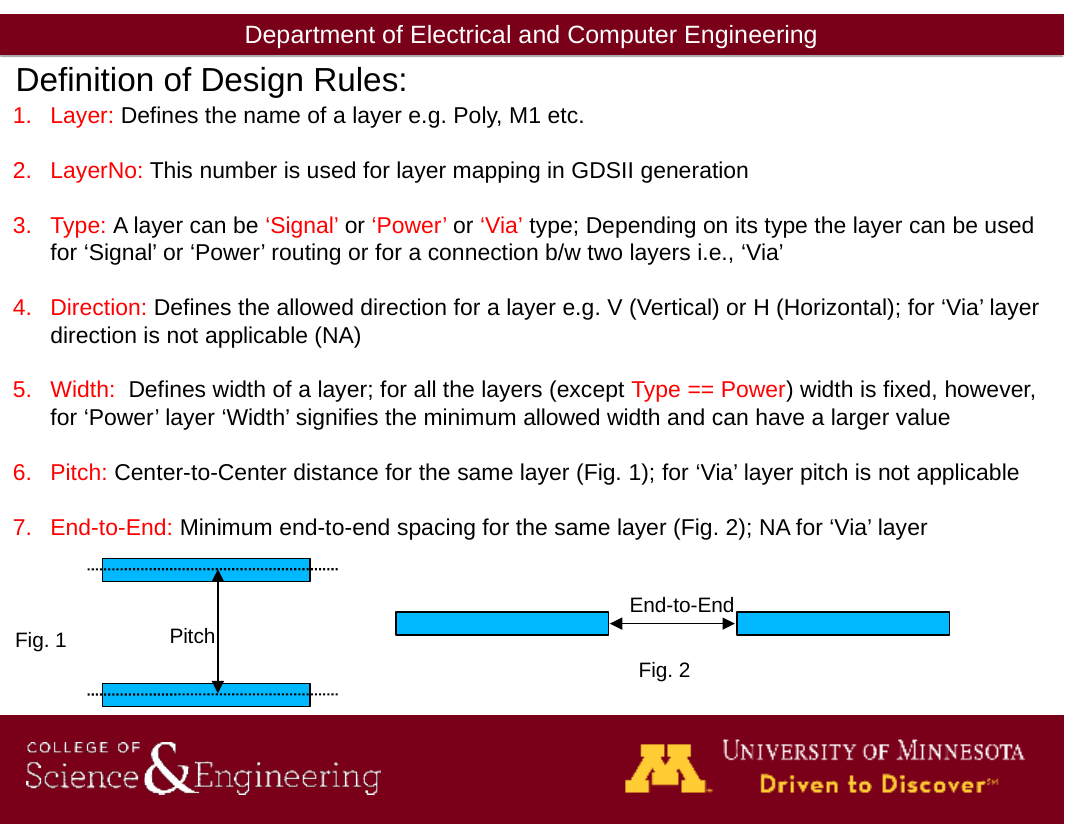

Definition of Design Rules:
Layer: Defines the name of a layer e.g. Poly, M1 etc.

LayerNo: This number is used for layer mapping in GDSII generation

Type: A layer can be ‘Signal’ or ‘Power’ or ‘Via’ type; Depending on its type the layer can be used for ‘Signal’ or ‘Power’ routing or for a connection b/w two layers i.e., ‘Via’

Direction: Defines the allowed direction for a layer e.g. V (Vertical) or H (Horizontal); for ‘Via’ layer direction is not applicable (NA)

Width:  Defines width of a layer; for all the layers (except Type == Power) width is fixed, however, for ‘Power’ layer ‘Width’ signifies the minimum allowed width and can have a larger value

Pitch: Center-to-Center distance for the same layer (Fig. 1); for ‘Via’ layer pitch is not applicable

End-to-End: Minimum end-to-end spacing for the same layer (Fig. 2); NA for ‘Via’ layer

Pitch

End-to-End
Fig. 1
Fig. 2